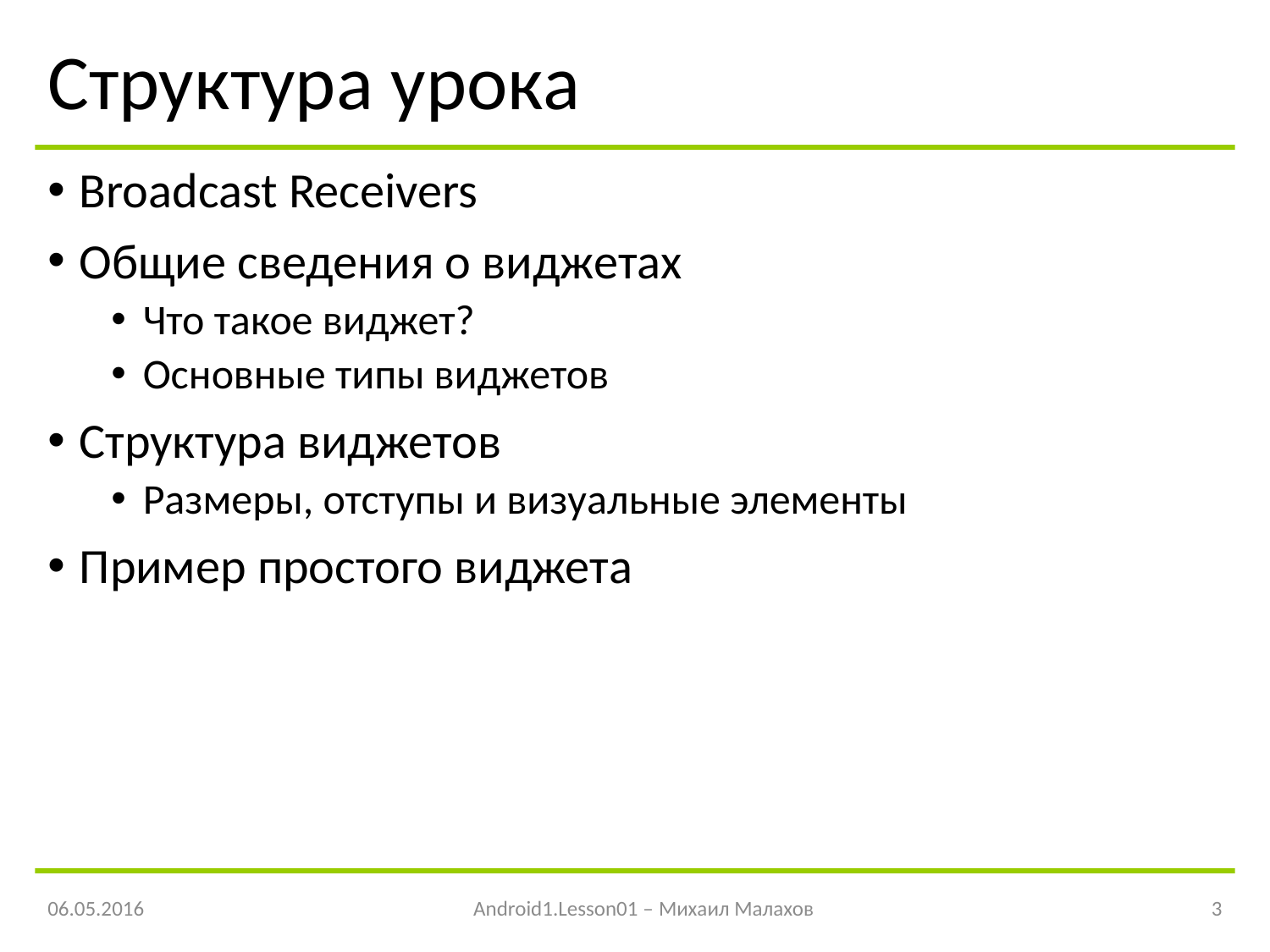

# Структура урока
Broadcast Receivers
Общие сведения о виджетах
Что такое виджет?
Основные типы виджетов
Структура виджетов
Размеры, отступы и визуальные элементы
Пример простого виджета

06.05.2016
Android1.Lesson01 – Михаил Малахов
3